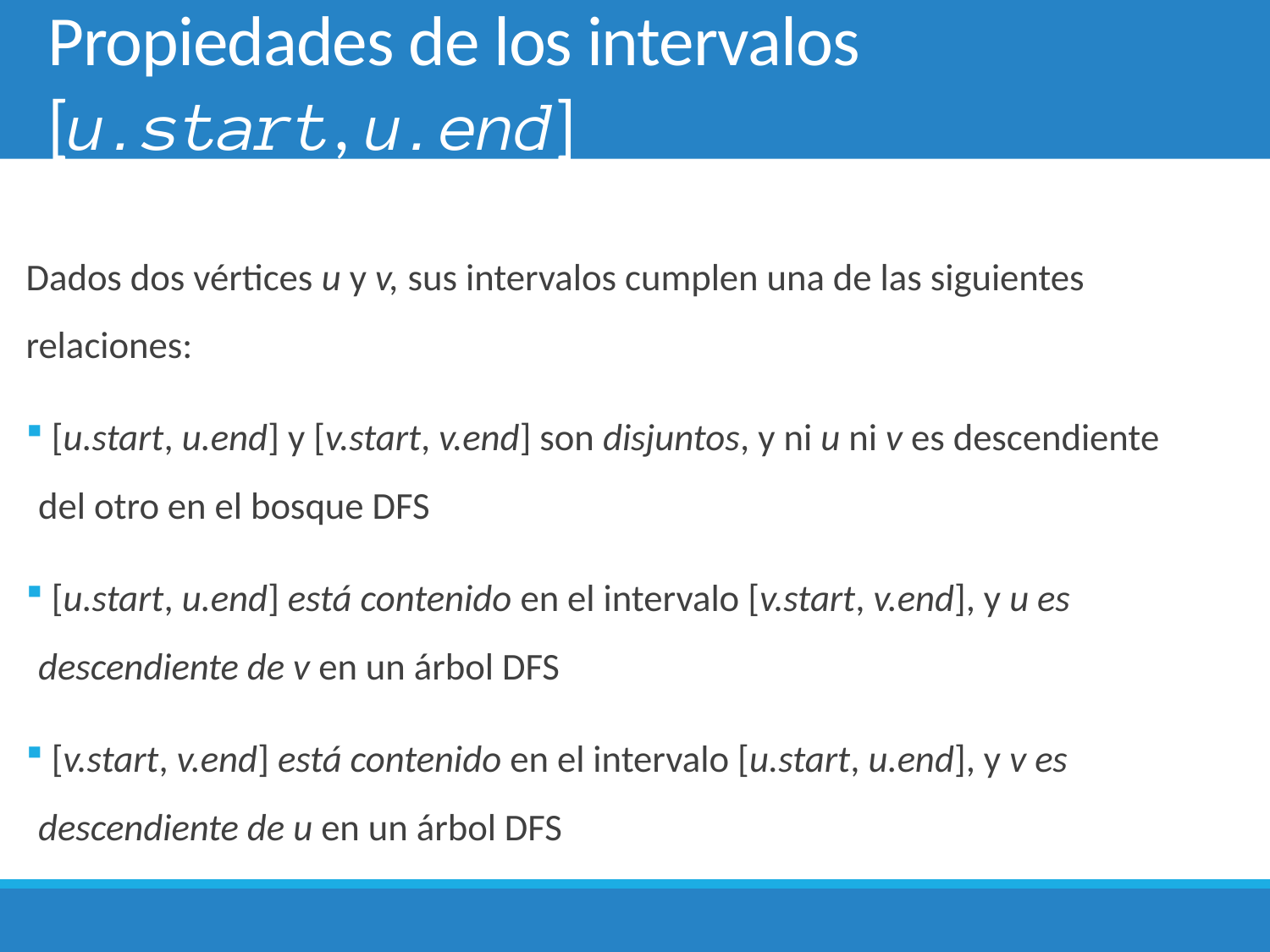

21
# Propiedades de los intervalos [u.start, u.end]
Dados dos vértices u y v, sus intervalos cumplen una de las siguientes relaciones:
 [u.start, u.end] y [v.start, v.end] son disjuntos, y ni u ni v es descendiente del otro en el bosque DFS
 [u.start, u.end] está contenido en el intervalo [v.start, v.end], y u es descendiente de v en un árbol DFS
 [v.start, v.end] está contenido en el intervalo [u.start, u.end], y v es descendiente de u en un árbol DFS